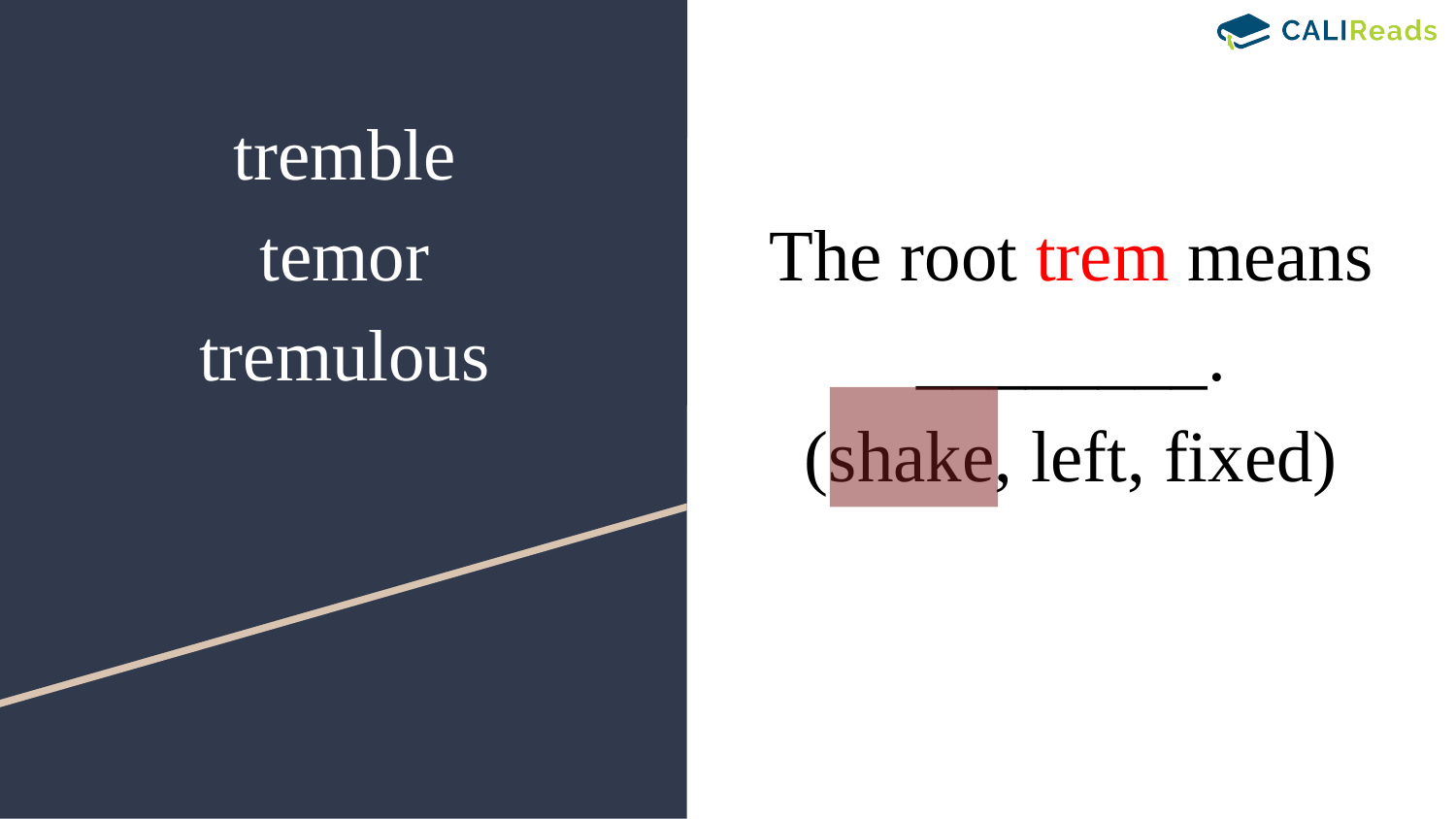

# tremble
temor
tremulous

Au
The root trem means ________.
(shake, left, fixed)